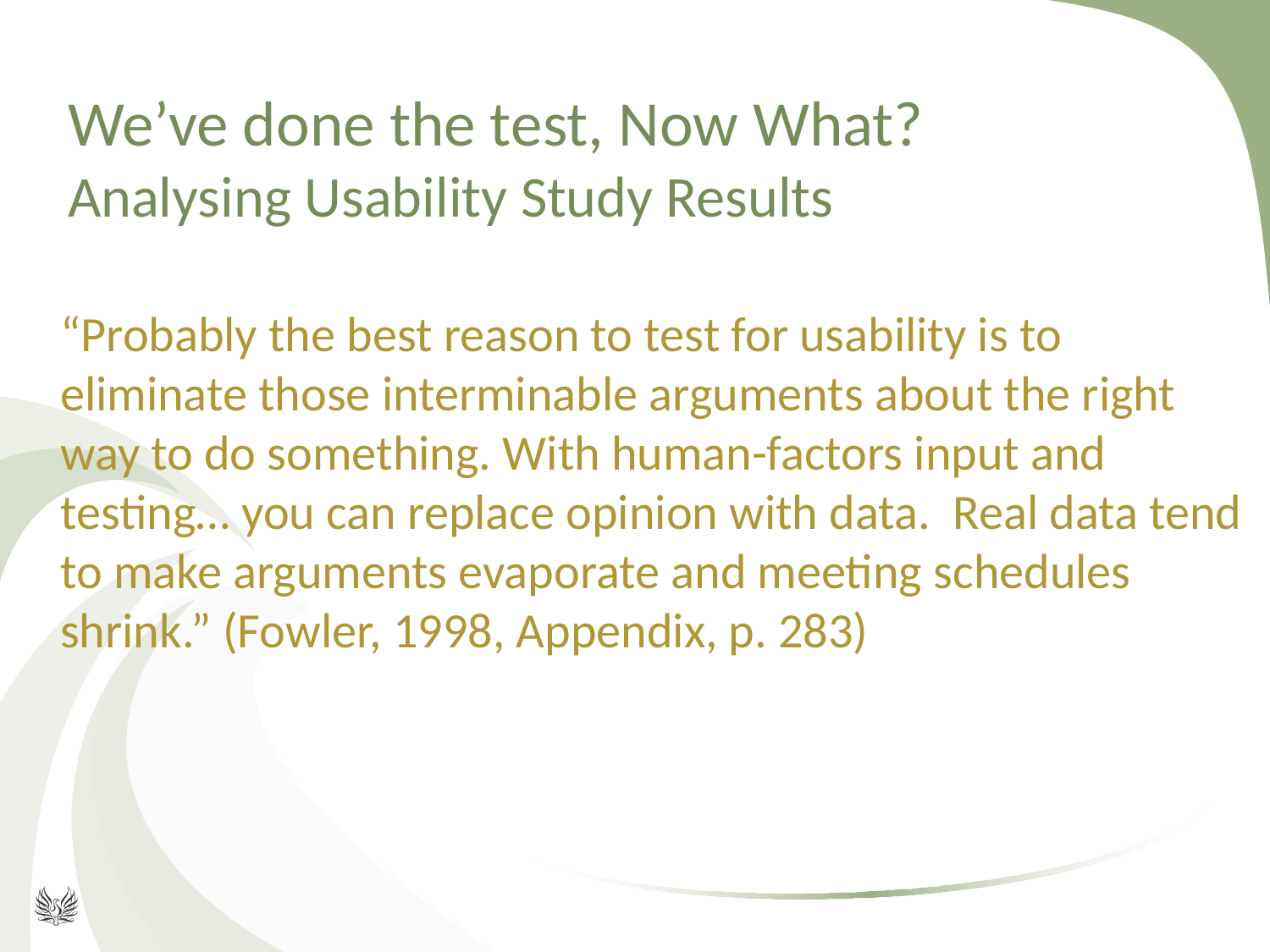

# We’ve done the test, Now What? Analysing Usability Study Results
	“Probably the best reason to test for usability is to eliminate those interminable arguments about the right way to do something. With human-factors input and testing… you can replace opinion with data.  Real data tend to make arguments evaporate and meeting schedules shrink.” (Fowler, 1998, Appendix, p. 283)